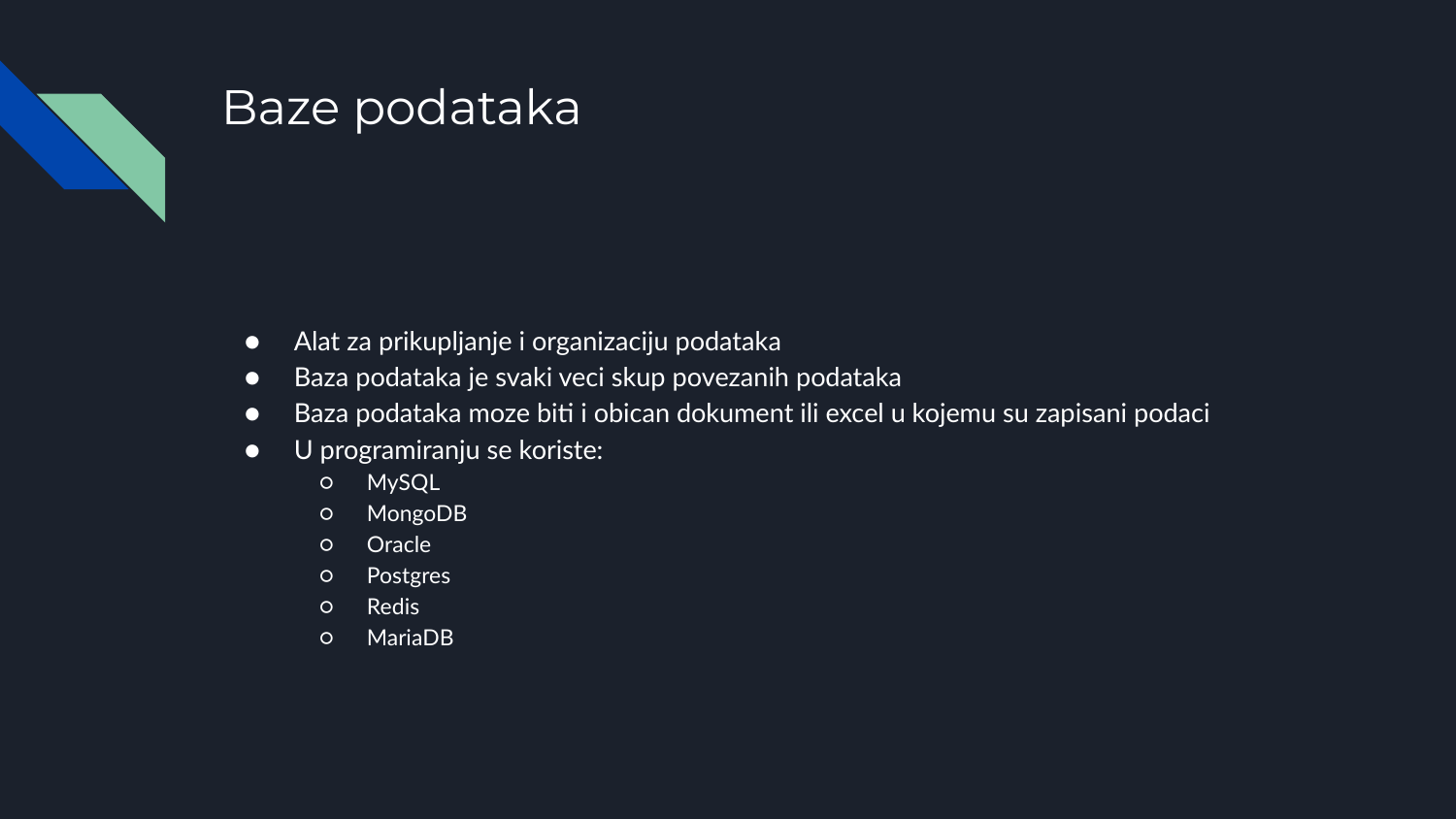

# Baze podataka

Alat za prikupljanje i organizaciju podataka
Baza podataka je svaki veci skup povezanih podataka
Baza podataka moze biti i obican dokument ili excel u kojemu su zapisani podaci
U programiranju se koriste:
MySQL
MongoDB
Oracle
Postgres
Redis
MariaDB